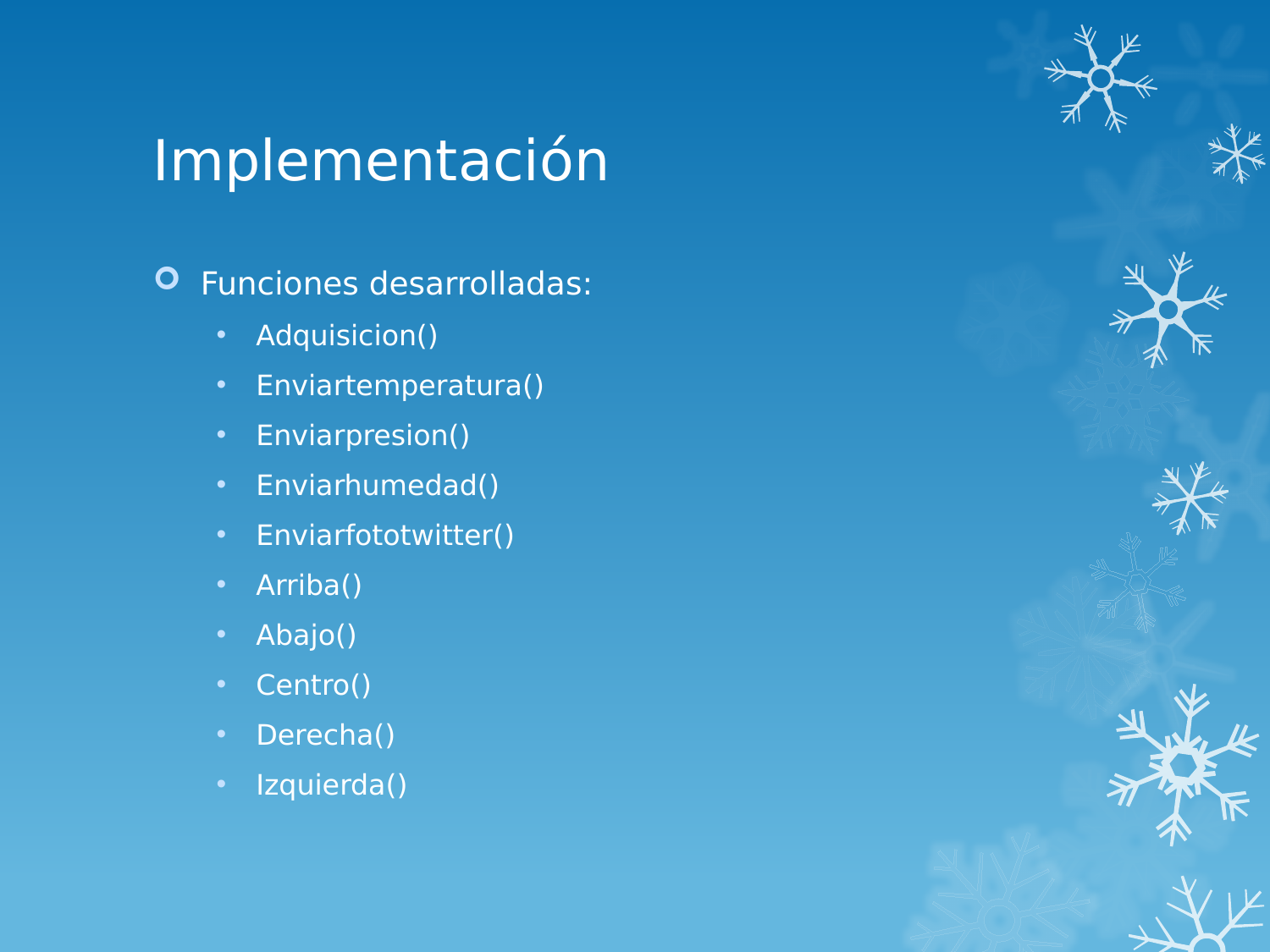

# Implementación
Funciones desarrolladas:
Adquisicion()
Enviartemperatura()
Enviarpresion()
Enviarhumedad()
Enviarfototwitter()
Arriba()
Abajo()
Centro()
Derecha()
Izquierda()